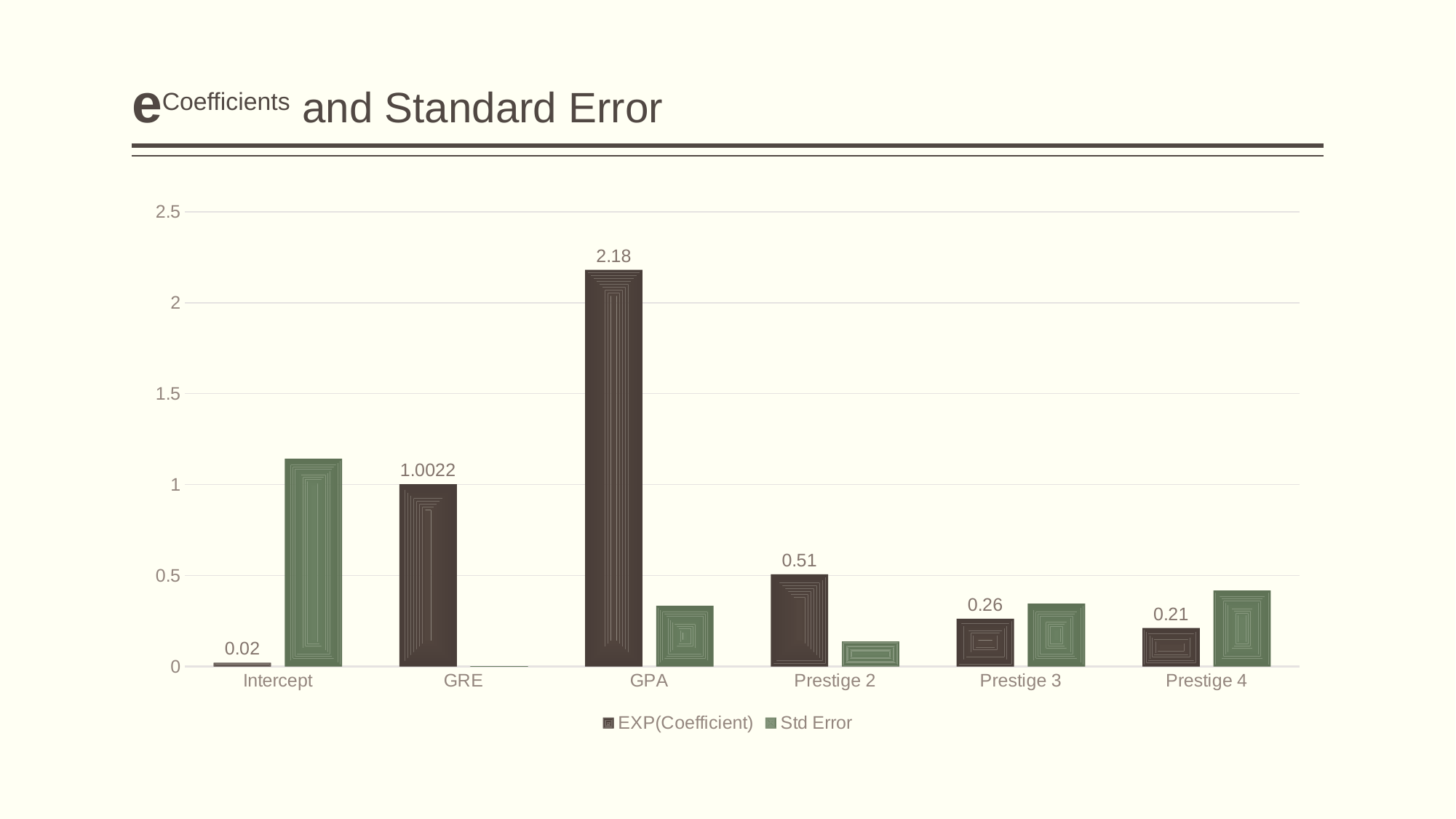

# eCoefficients and Standard Error

### Chart

| Category | EXP(Coefficient) | Std Error |
|---|---|---|
| Intercept | 0.020714942069605172 | 1.142 |
| GRE | 1.0022024217756431 | 0.001 |
| GPA | 2.1799457692483717 | 0.333 |
| Prestige 2 | 0.5065663331993535 | 0.137 |
| Prestige 3 | 0.26218628930498067 | 0.345 |
| Prestige 4 | 0.21152755611983615 | 0.417 |